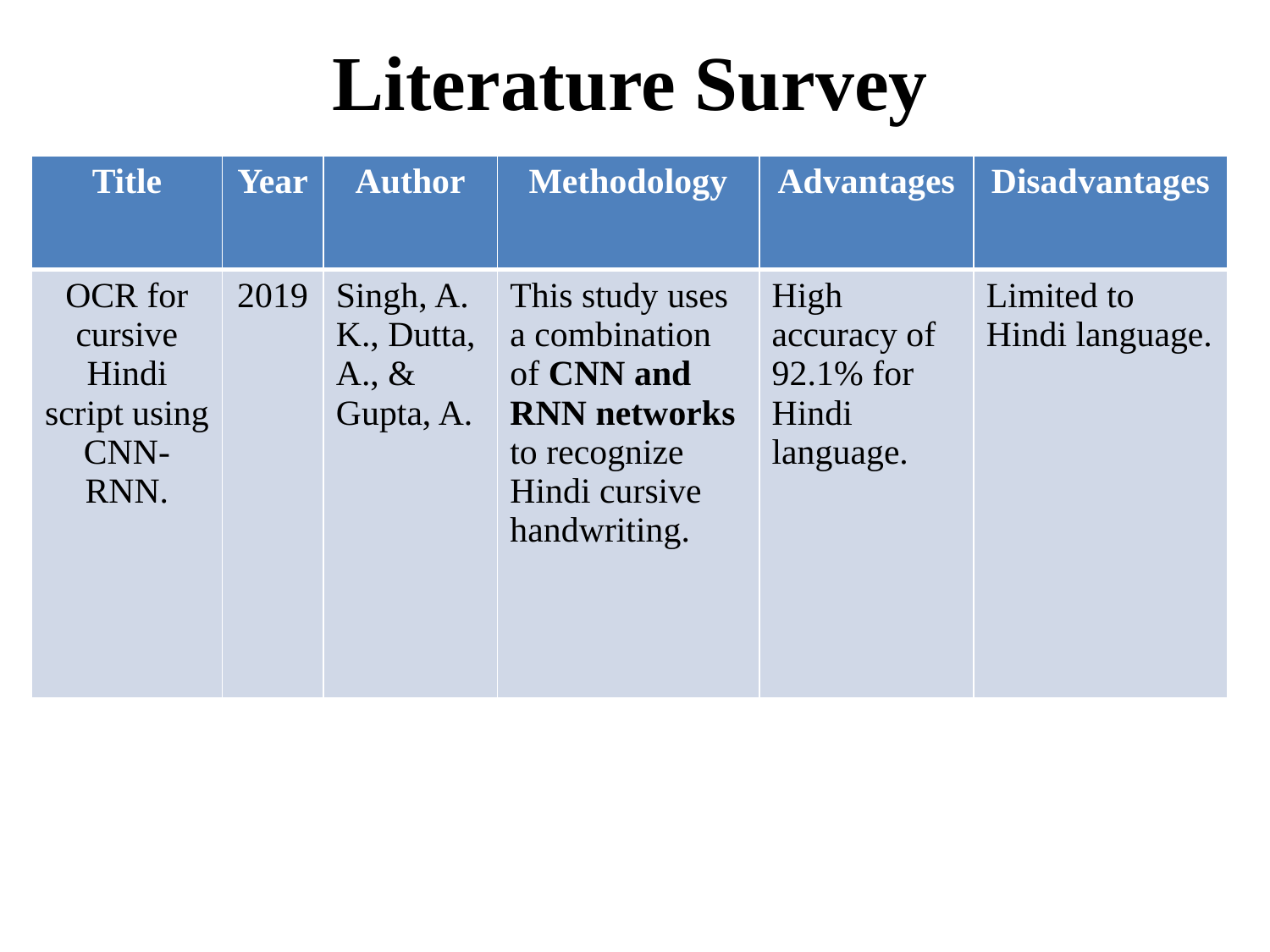

# Literature Survey
| Title | Year | Author | Methodology | Advantages | Disadvantages |
| --- | --- | --- | --- | --- | --- |
| OCR for cursive Hindi script using CNN-RNN. | 2019 | Singh, A. K., Dutta, A., & Gupta, A. | This study uses a combination of CNN and RNN networks to recognize Hindi cursive handwriting. | High accuracy of 92.1% for Hindi language. | Limited to Hindi language. |